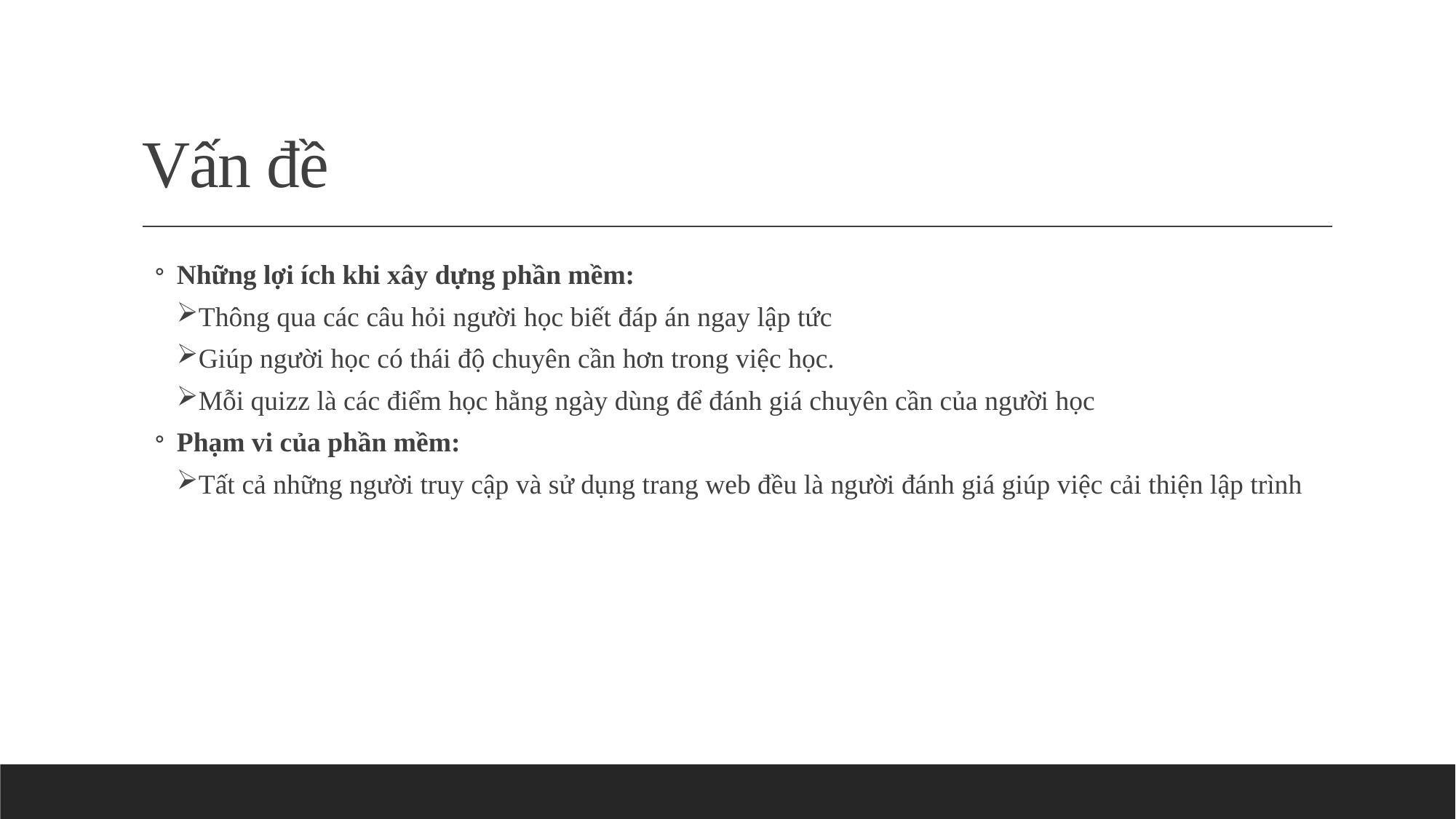

# Vấn đề
Những lợi ích khi xây dựng phần mềm:
Thông qua các câu hỏi người học biết đáp án ngay lập tức
Giúp người học có thái độ chuyên cần hơn trong việc học.
Mỗi quizz là các điểm học hằng ngày dùng để đánh giá chuyên cần của người học
Phạm vi của phần mềm:
Tất cả những người truy cập và sử dụng trang web đều là người đánh giá giúp việc cải thiện lập trình